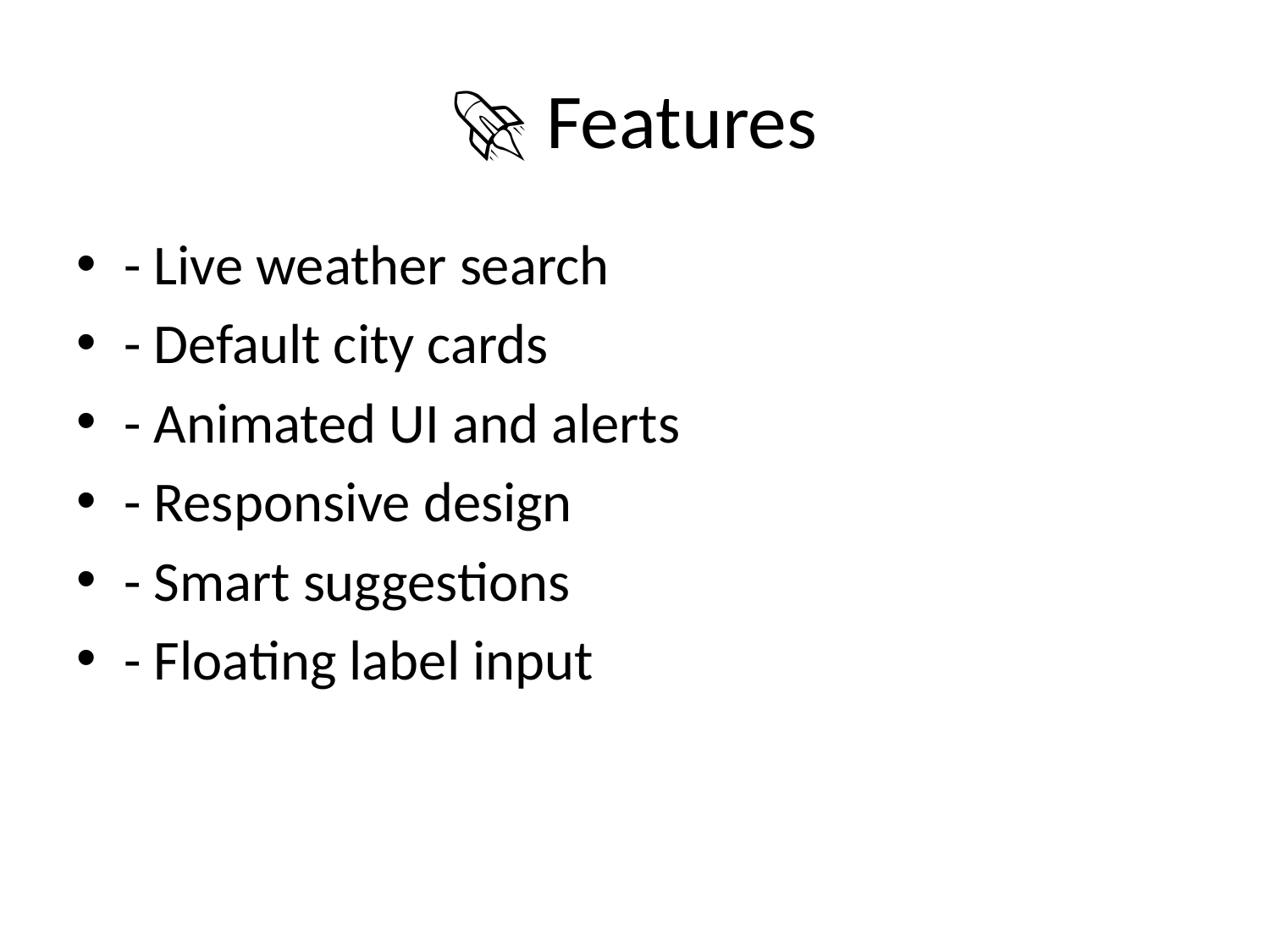

# 🚀 Features
- Live weather search
- Default city cards
- Animated UI and alerts
- Responsive design
- Smart suggestions
- Floating label input